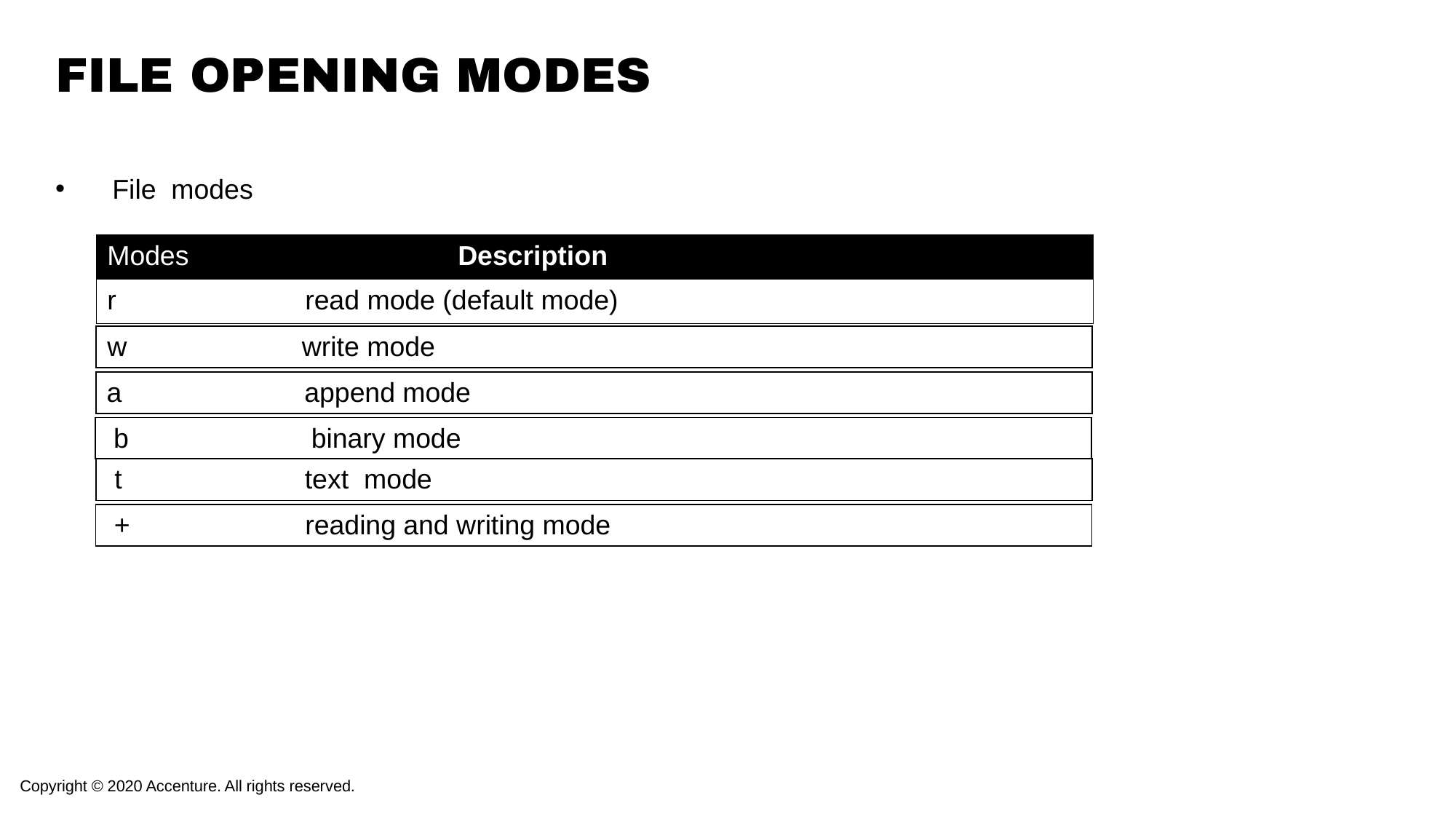

# File opening modes

   File  modes

| Modes | Description |  |
| --- | --- | --- |
| r | read mode (default mode) |  |
| w write mode |
| --- |
| a append mode |
| --- |
| b binary mode |
| --- |
| t text mode |
| --- |
| + reading and writing mode |
| --- |